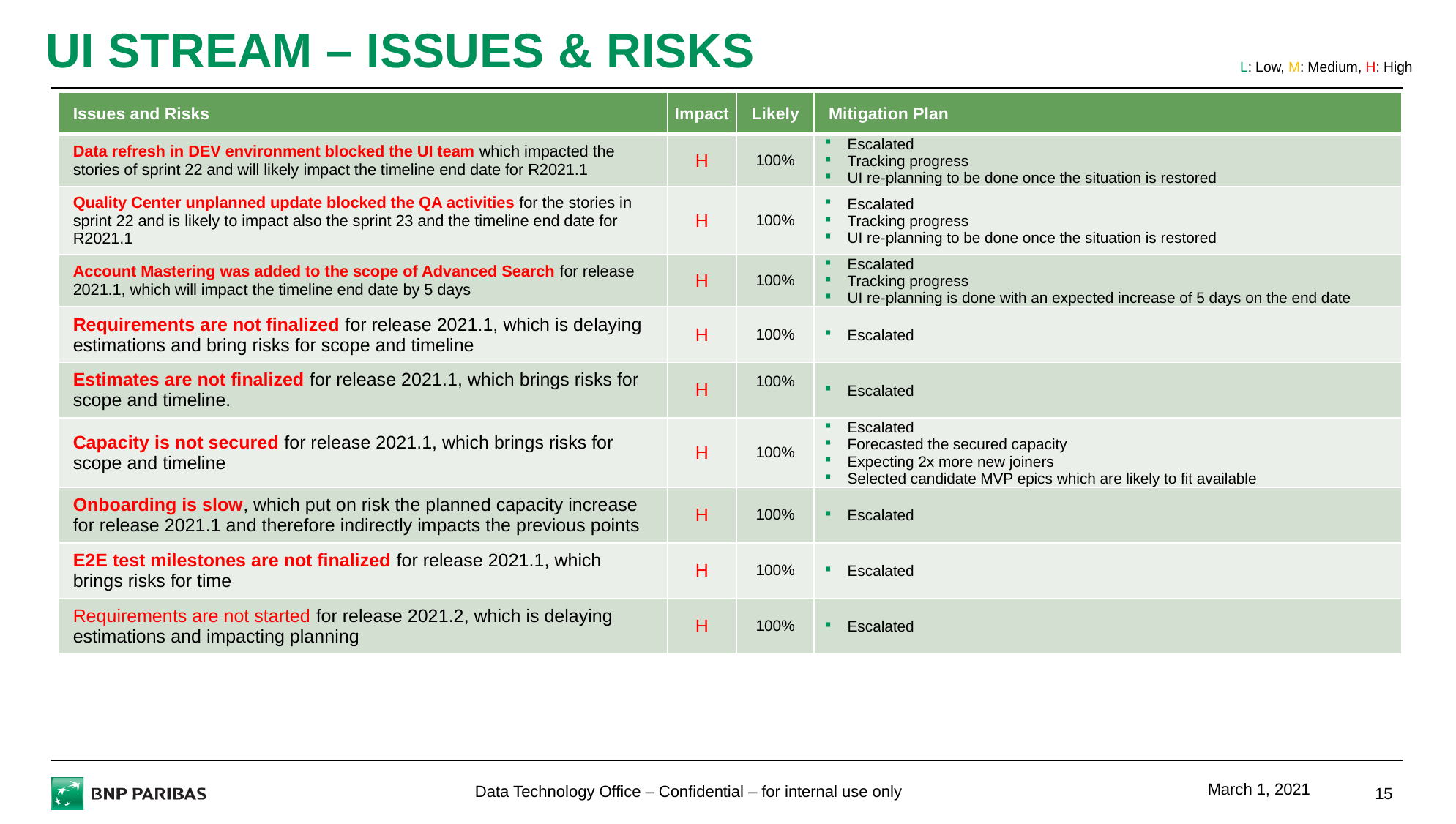

# UI STREAM – Issues & Risks
L: Low, M: Medium, H: High
| Issues and Risks | Impact | Likely | Mitigation Plan |
| --- | --- | --- | --- |
| Data refresh in DEV environment blocked the UI team which impacted the stories of sprint 22 and will likely impact the timeline end date for R2021.1 | H | 100% | Escalated Tracking progress UI re-planning to be done once the situation is restored |
| Quality Center unplanned update blocked the QA activities for the stories in sprint 22 and is likely to impact also the sprint 23 and the timeline end date for R2021.1 | H | 100% | Escalated Tracking progress UI re-planning to be done once the situation is restored |
| Account Mastering was added to the scope of Advanced Search for release 2021.1, which will impact the timeline end date by 5 days | H | 100% | Escalated Tracking progress UI re-planning is done with an expected increase of 5 days on the end date |
| Requirements are not finalized for release 2021.1, which is delaying estimations and bring risks for scope and timeline | H | 100% | Escalated |
| Estimates are not finalized for release 2021.1, which brings risks for scope and timeline. | H | 100% | Escalated |
| Capacity is not secured for release 2021.1, which brings risks for scope and timeline | H | 100% | Escalated Forecasted the secured capacity Expecting 2x more new joiners Selected candidate MVP epics which are likely to fit available |
| Onboarding is slow, which put on risk the planned capacity increase for release 2021.1 and therefore indirectly impacts the previous points | H | 100% | Escalated |
| E2E test milestones are not finalized for release 2021.1, which brings risks for time | H | 100% | Escalated |
| Requirements are not started for release 2021.2, which is delaying estimations and impacting planning | H | 100% | Escalated |
March 1, 2021
15